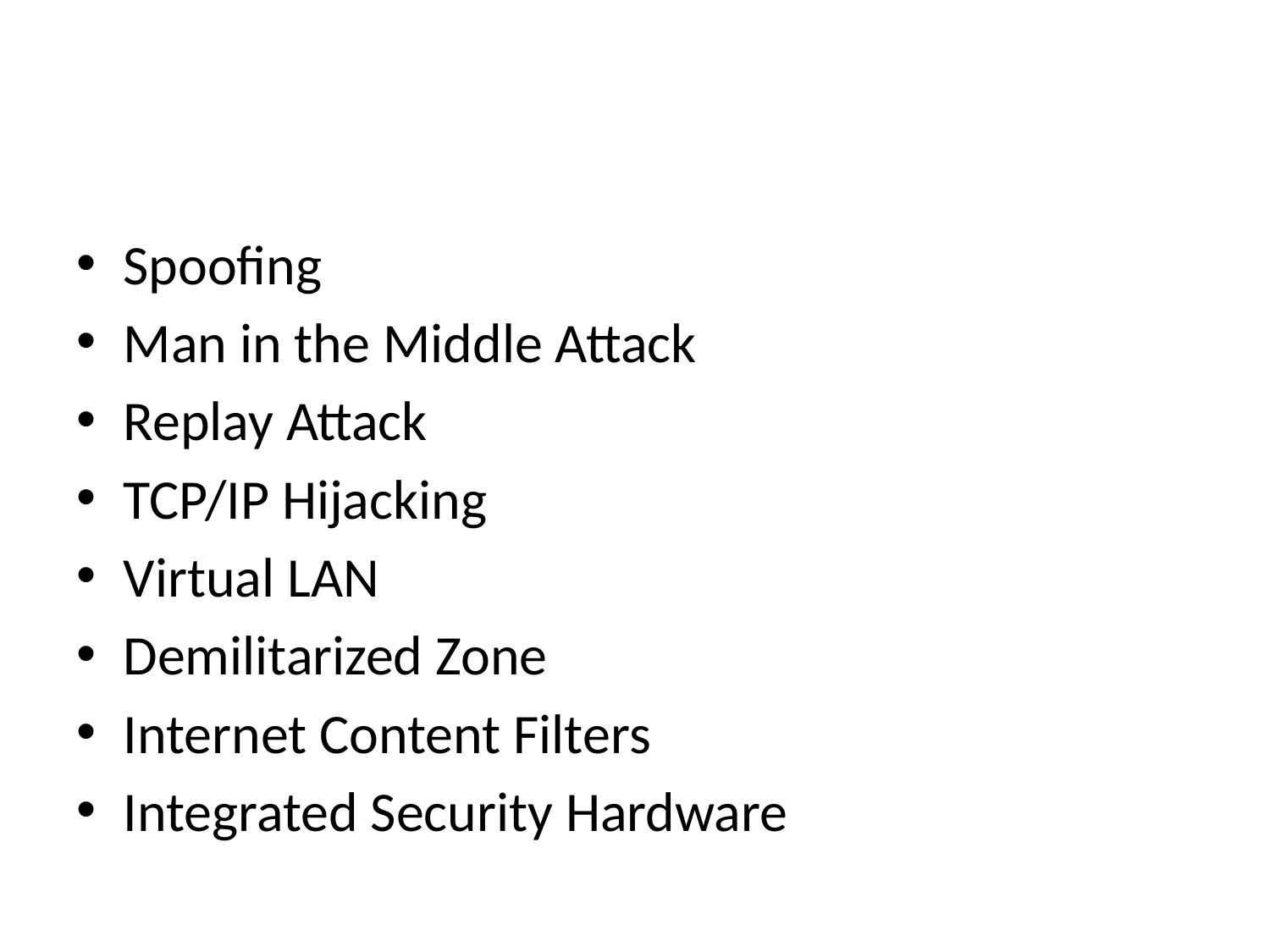

#
Spoofing
Man in the Middle Attack
Replay Attack
TCP/IP Hijacking
Virtual LAN
Demilitarized Zone
Internet Content Filters
Integrated Security Hardware